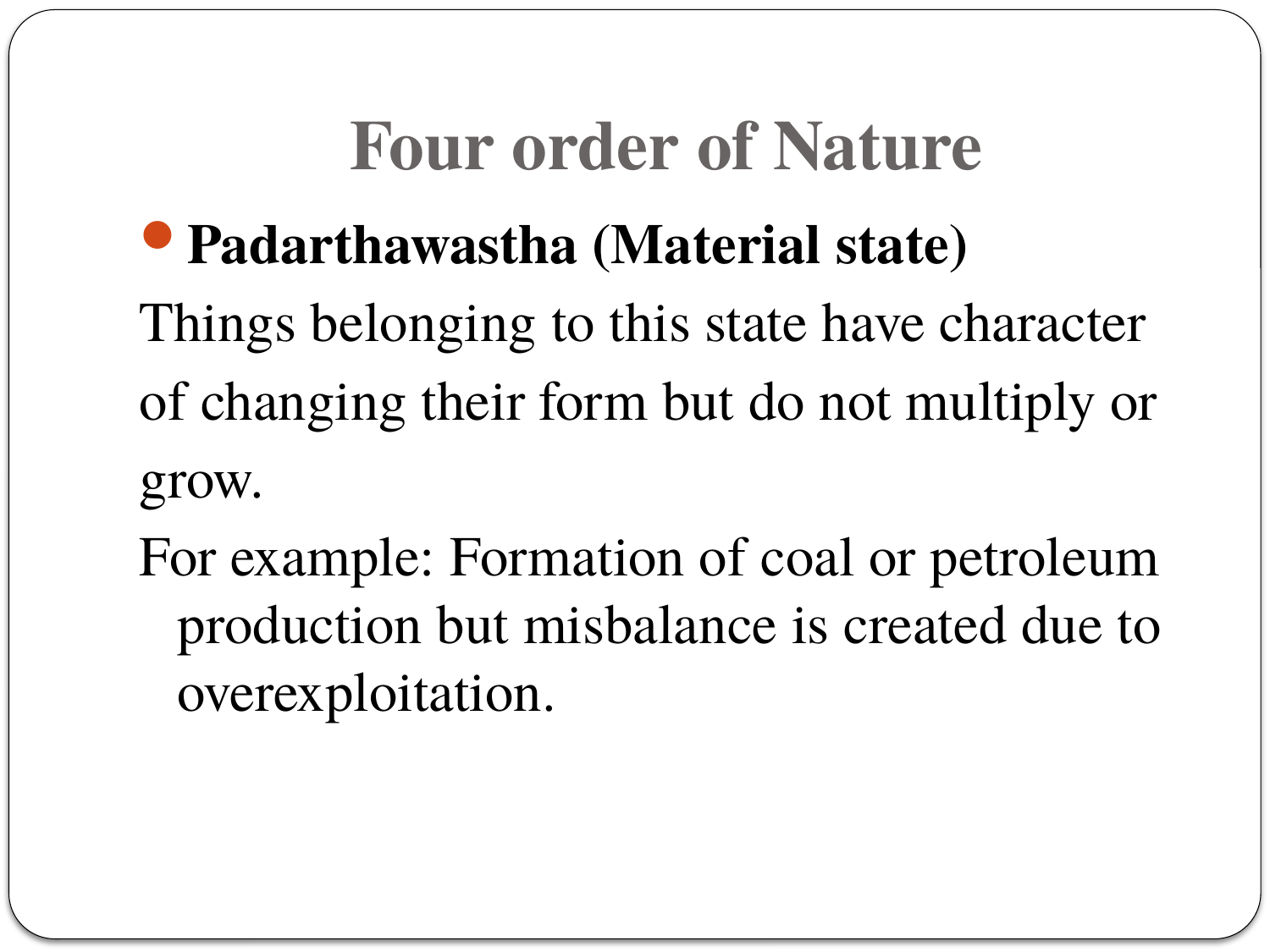

# Four order of Nature
Padarthawastha (Material state)
Things belonging to this state have character
of changing their form but do not multiply or
grow.
For example: Formation of coal or petroleum production but misbalance is created due to overexploitation.